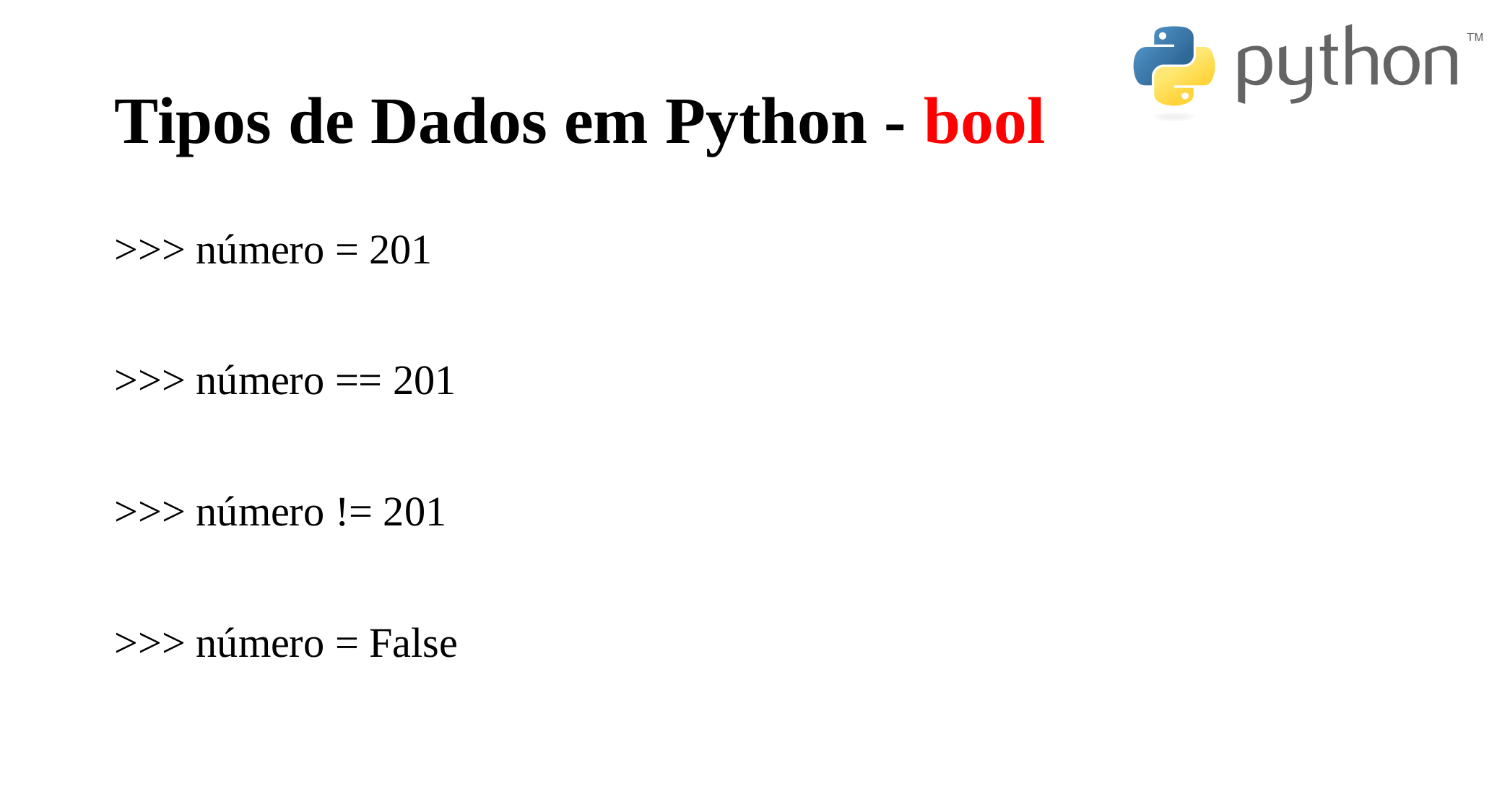

# Tipos de Dados em Python - bool
>>> número = 201

>>> número == 201

>>> número != 201

>>> número = False
50